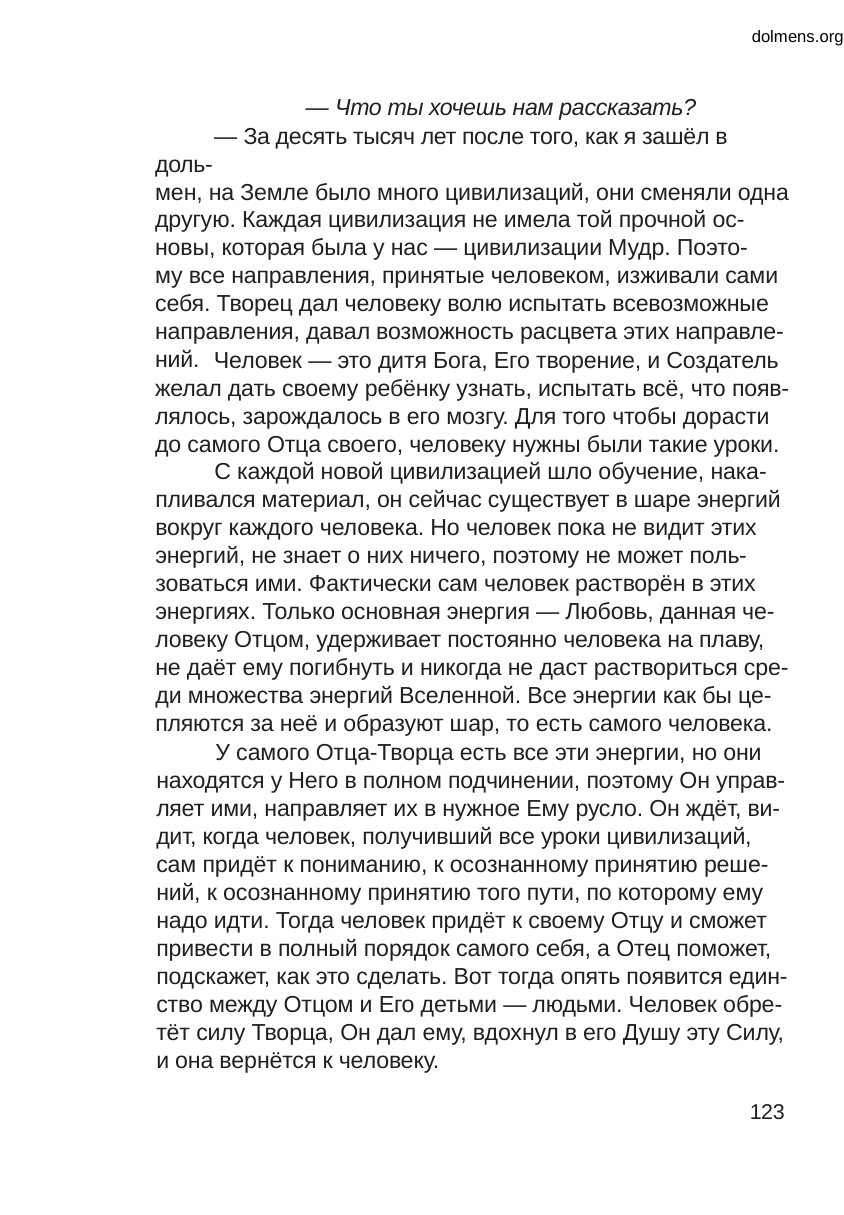

dolmens.org

— Что ты хочешь нам рассказать?

— За десять тысяч лет после того, как я зашёл в доль-
мен, на Земле было много цивилизаций, они сменяли одна
другую. Каждая цивилизация не имела той прочной ос-
новы, которая была у нас — цивилизации Мудр. Поэто-
му все направления, принятые человеком, изживали сами
себя. Творец дал человеку волю испытать всевозможные
направления, давал возможность расцвета этих направле-
ний.

Человек — это дитя Бога, Его творение, и Создатель
желал дать своему ребёнку узнать, испытать всё, что появ-
лялось, зарождалось в его мозгу. Для того чтобы дорасти
до самого Отца своего, человеку нужны были такие уроки.

С каждой новой цивилизацией шло обучение, нака-
пливался материал, он сейчас существует в шаре энергий
вокруг каждого человека. Но человек пока не видит этих
энергий, не знает о них ничего, поэтому не может поль-
зоваться ими. Фактически сам человек растворён в этих
энергиях. Только основная энергия — Любовь, данная че-
ловеку Отцом, удерживает постоянно человека на плаву,
не даёт ему погибнуть и никогда не даст раствориться сре-
ди множества энергий Вселенной. Все энергии как бы це-
пляются за неё и образуют шар, то есть самого человека.

У самого Отца-Творца есть все эти энергии, но они
находятся у Него в полном подчинении, поэтому Он управ-
ляет ими, направляет их в нужное Ему русло. Он ждёт, ви-
дит, когда человек, получивший все уроки цивилизаций,
сам придёт к пониманию, к осознанному принятию реше-
ний, к осознанному принятию того пути, по которому ему
надо идти. Тогда человек придёт к своему Отцу и сможет
привести в полный порядок самого себя, а Отец поможет,
подскажет, как это сделать. Вот тогда опять появится един-
ство между Отцом и Его детьми — людьми. Человек обре-
тёт силу Творца, Он дал ему, вдохнул в его Душу эту Силу,
и она вернётся к человеку.

123